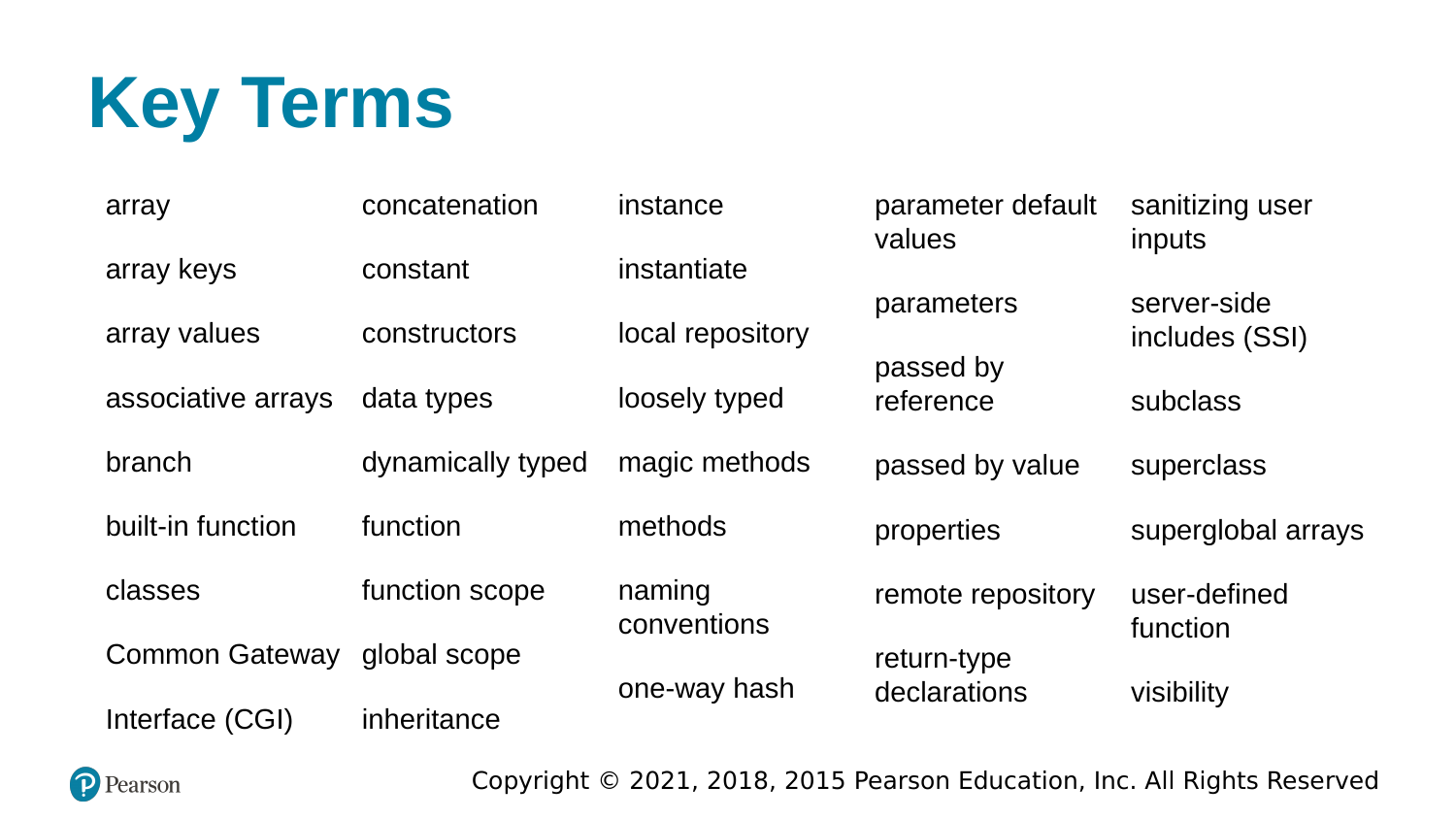

# Key Terms
array
array keys
array values
associative arrays
branch
built-in function
classes
Common Gateway
Interface (CGI)
concatenation
constant
constructors
data types
dynamically typed
function
function scope
global scope
inheritance
instance
instantiate
local repository
loosely typed
magic methods
methods
naming conventions
one-way hash
parameter default values
parameters
passed by reference
passed by value
properties
remote repository
return-type declarations
sanitizing user inputs
server-side includes (SSI)
subclass
superclass
superglobal arrays
user-defined function
visibility